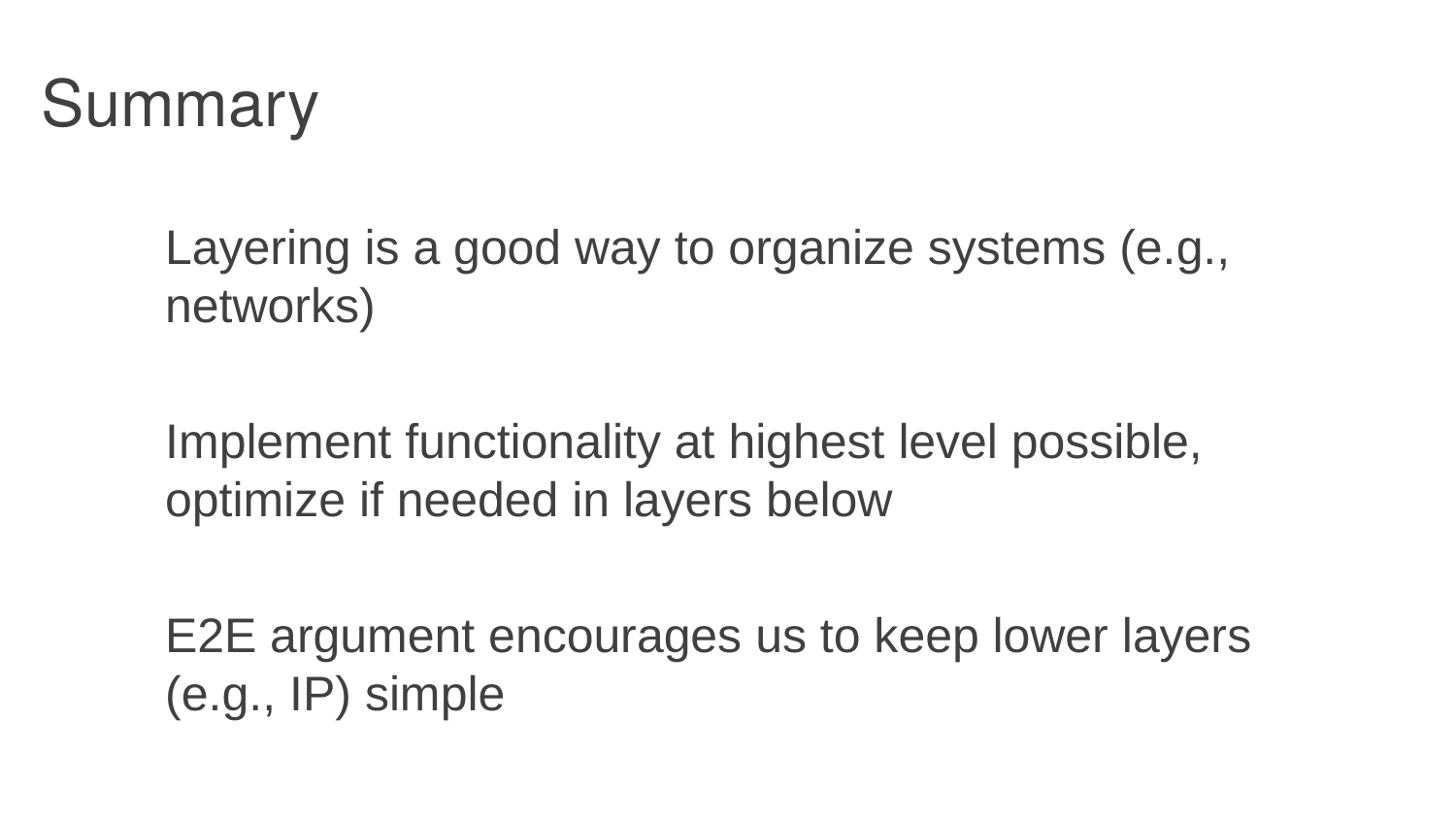

# Summary
Layering is a good way to organize systems (e.g., networks)

Implement functionality at highest level possible, optimize if needed in layers below

E2E argument encourages us to keep lower layers (e.g., IP) simple